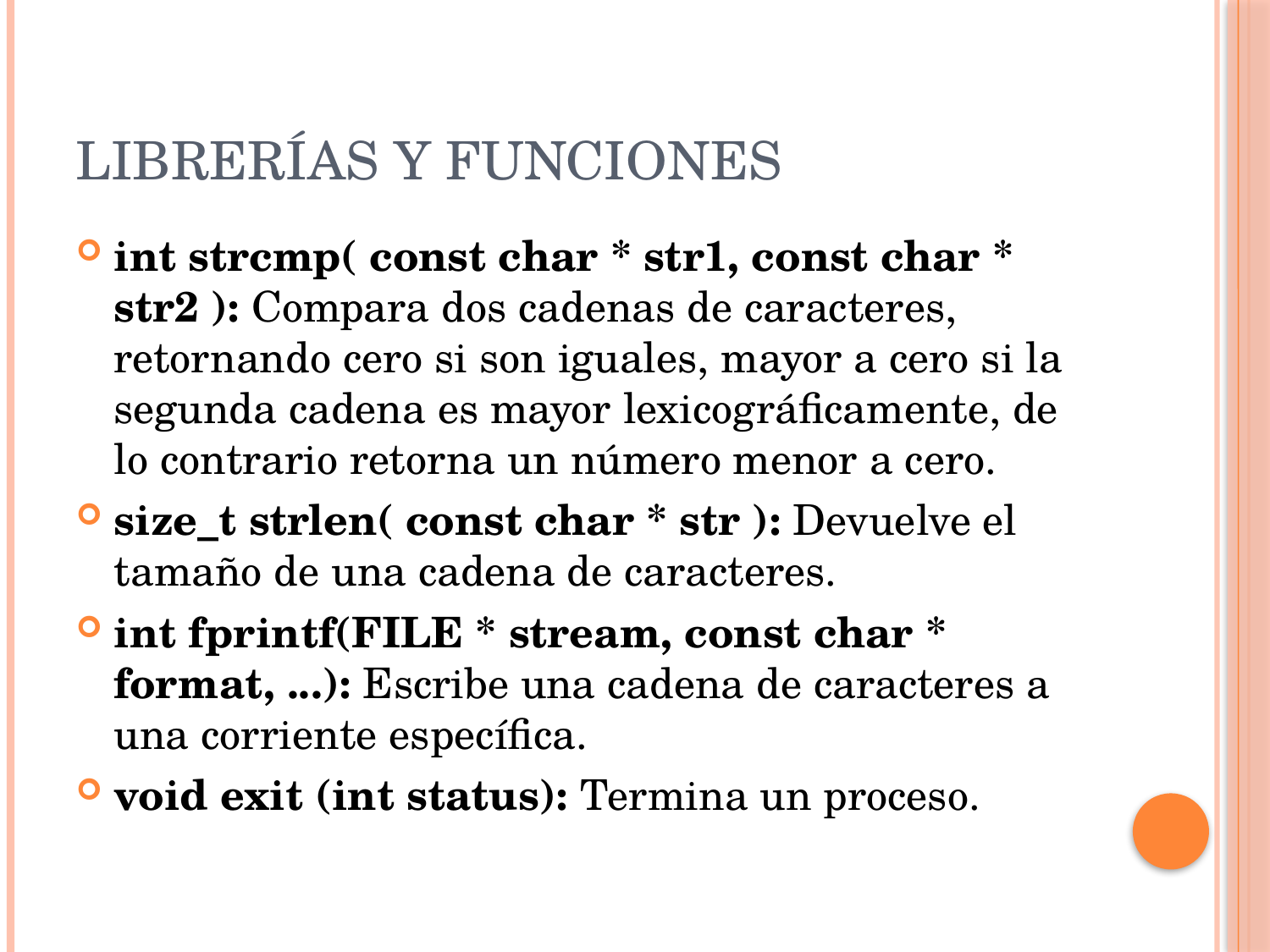

# Librerías y Funciones
int strcmp( const char * str1, const char * str2 ): Compara dos cadenas de caracteres, retornando cero si son iguales, mayor a cero si la segunda cadena es mayor lexicográficamente, de lo contrario retorna un número menor a cero.
size_t strlen( const char * str ): Devuelve el tamaño de una cadena de caracteres.
int fprintf(FILE * stream, const char * format, ...): Escribe una cadena de caracteres a una corriente específica.
void exit (int status): Termina un proceso.